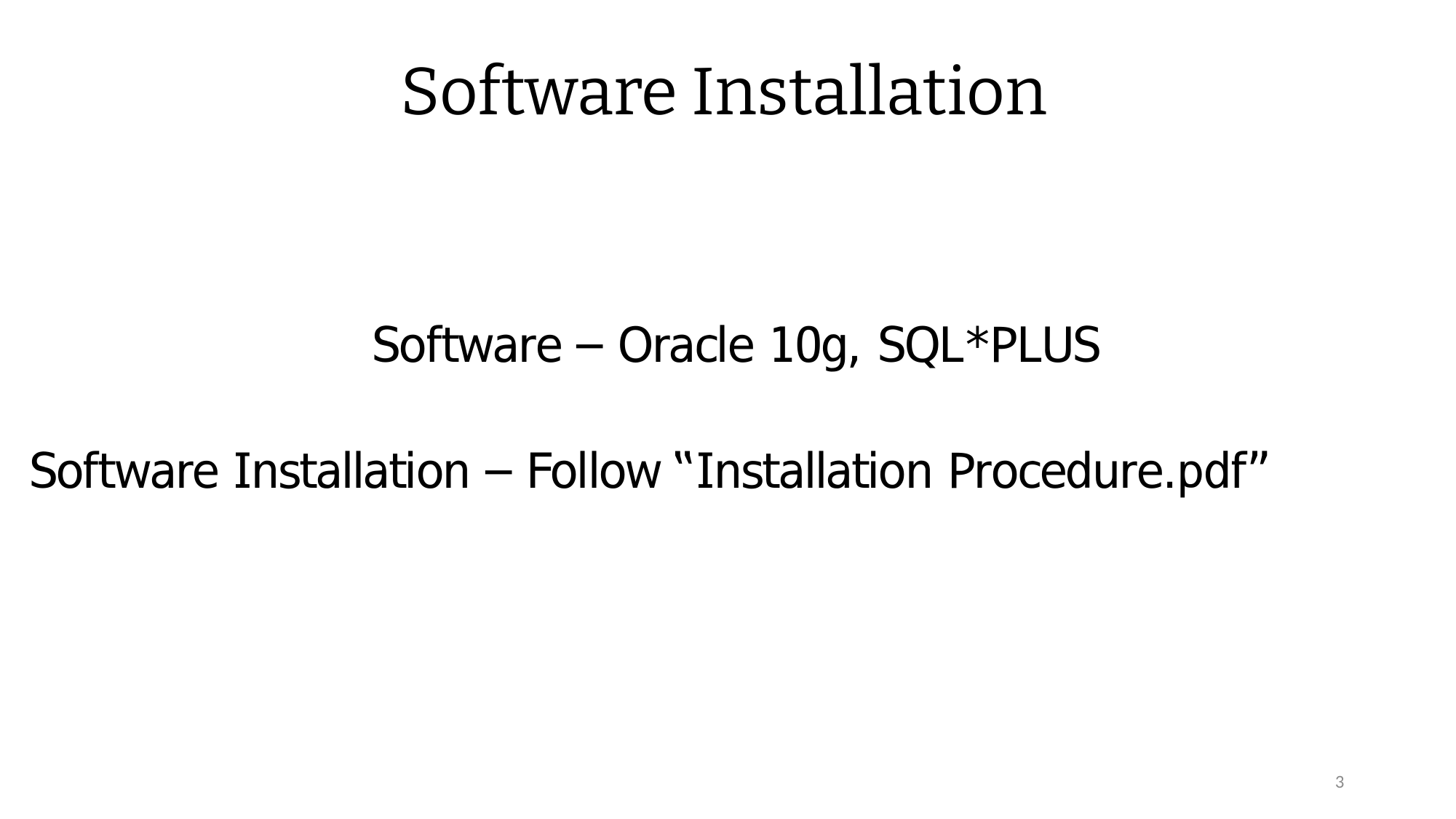

# Software Installation
Software – Oracle 10g, SQL*PLUS
Software Installation – Follow “Installation Procedure.pdf”
3